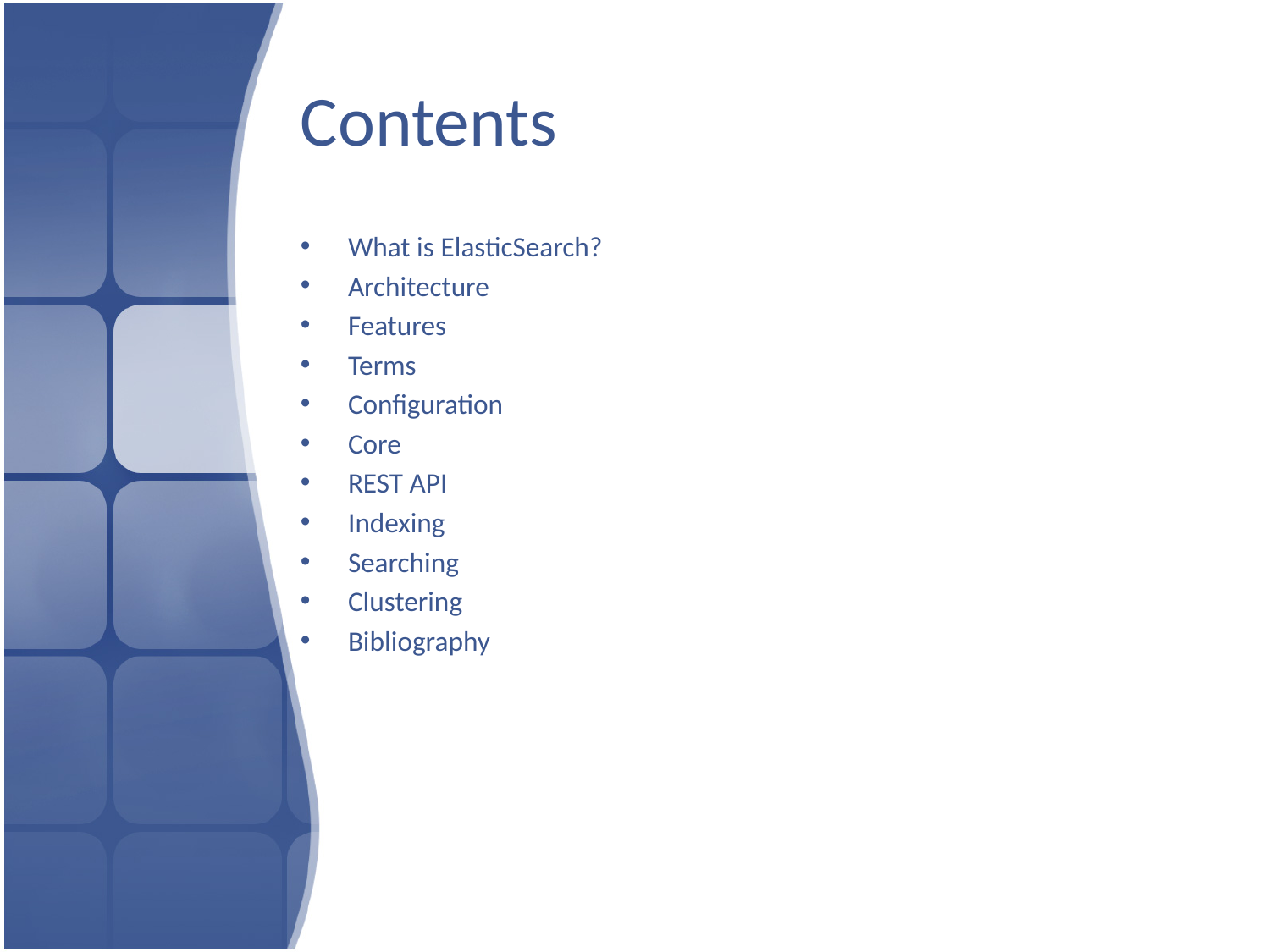

# Contents
What is ElasticSearch?
Architecture
Features
Terms
Configuration
Core
REST API
Indexing
Searching
Clustering
Bibliography